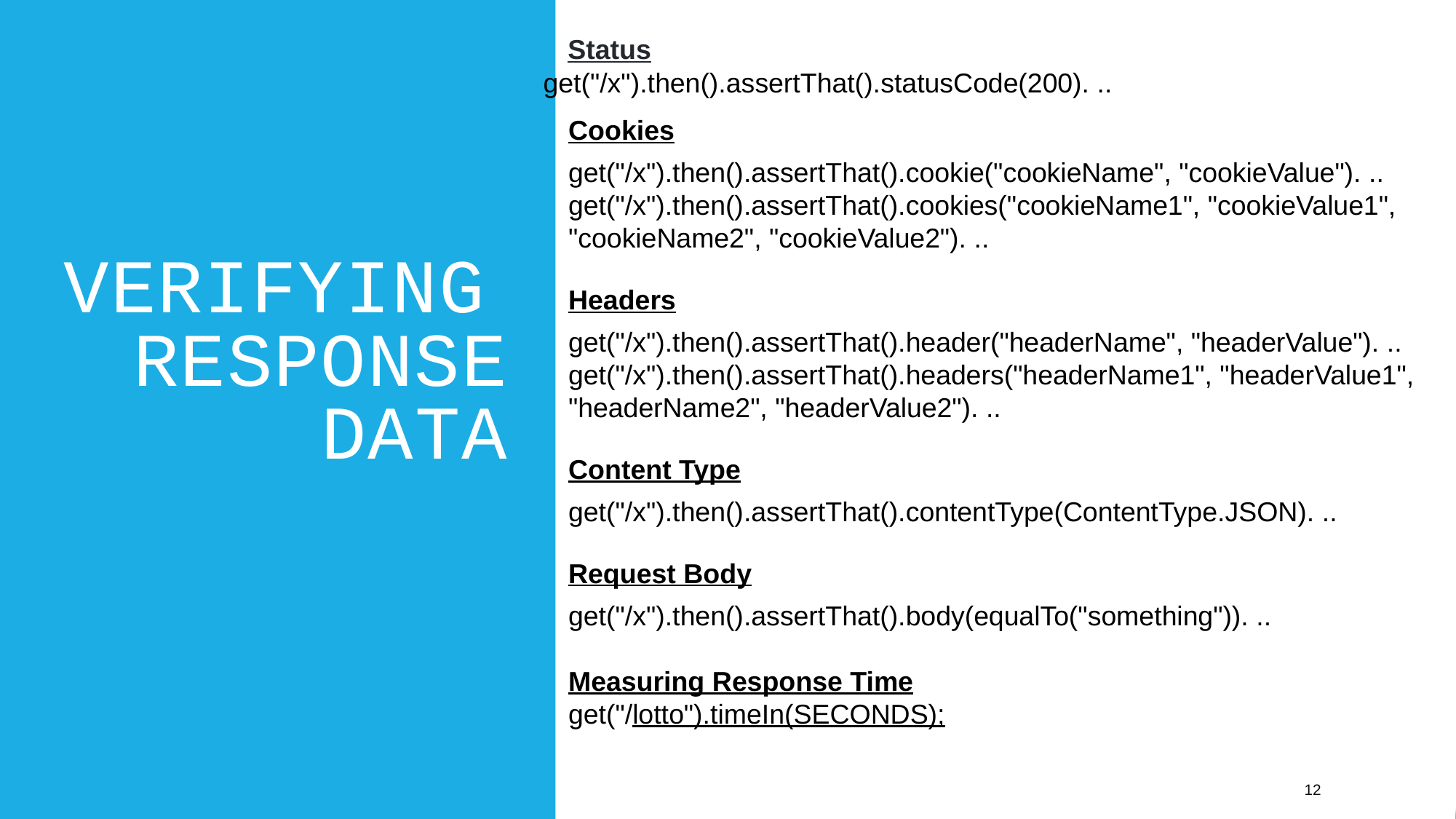

Status
Cookies
get("/x").then().assertThat().cookie("cookieName", "cookieValue"). ..
get("/x").then().assertThat().cookies("cookieName1", "cookieValue1", "cookieName2", "cookieValue2"). ..

Headers
get("/x").then().assertThat().header("headerName", "headerValue"). ..
get("/x").then().assertThat().headers("headerName1", "headerValue1", "headerName2", "headerValue2"). ..

Content Type
get("/x").then().assertThat().contentType(ContentType.JSON). ..

Request Body
get("/x").then().assertThat().body(equalTo("something")). ..

Measuring Response Time
get("/lotto").timeIn(SECONDS);
	get("/x").then().assertThat().statusCode(200). ..
# Verifying  Response Data
12